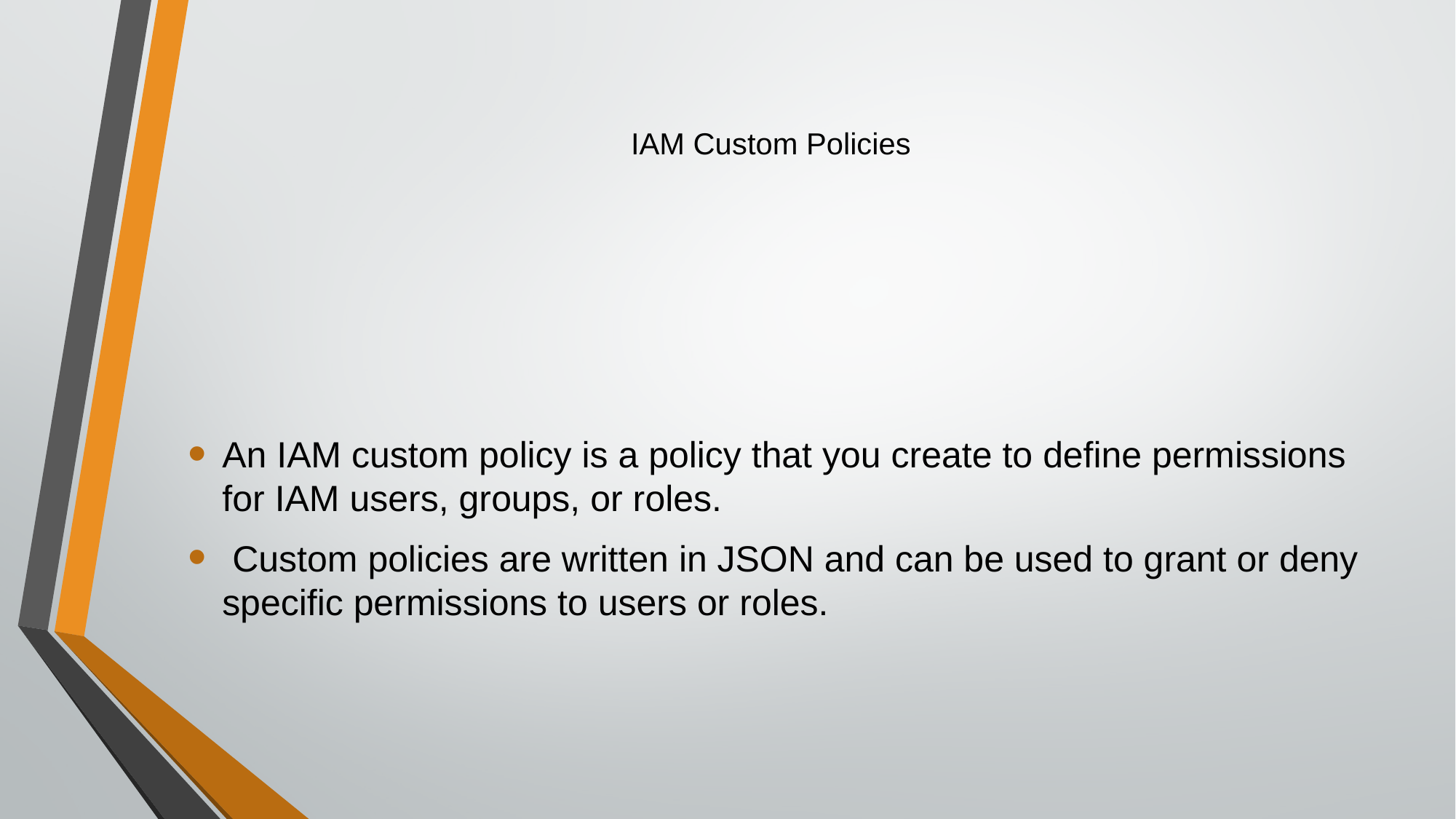

# IAM Custom Policies

An IAM custom policy is a policy that you create to define permissions for IAM users, groups, or roles.
 Custom policies are written in JSON and can be used to grant or deny specific permissions to users or roles.